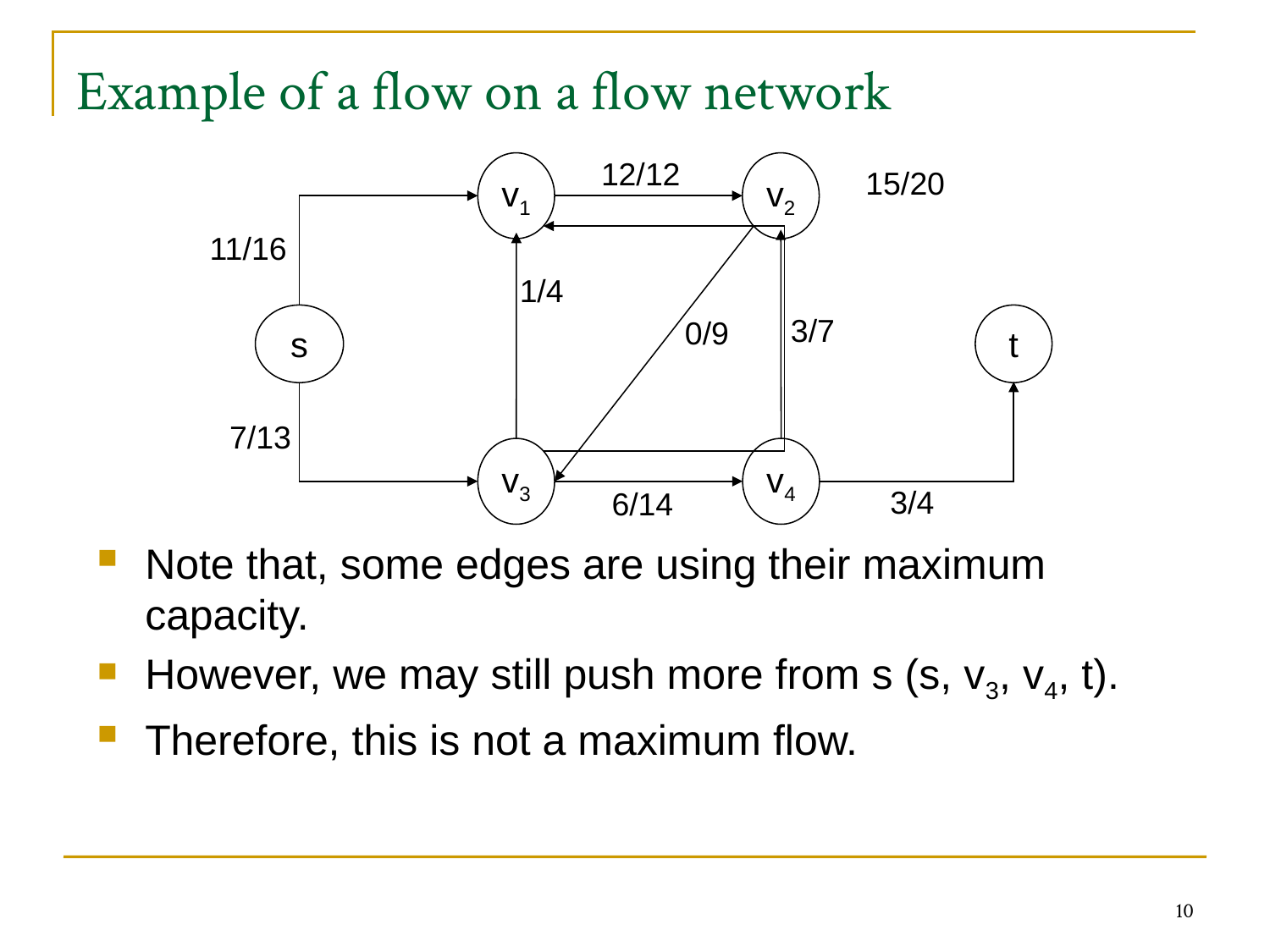

# Example of a flow on a flow network
12/12
15/20
v1
v2

Note that, some edges are using their maximum capacity.
However, we may still push more from s (s, v3, v4, t).
Therefore, this is not a maximum flow.
11/16
1/4
3/7
 s
0/9
 t
7/13
v3
v4
3/4
6/14
10